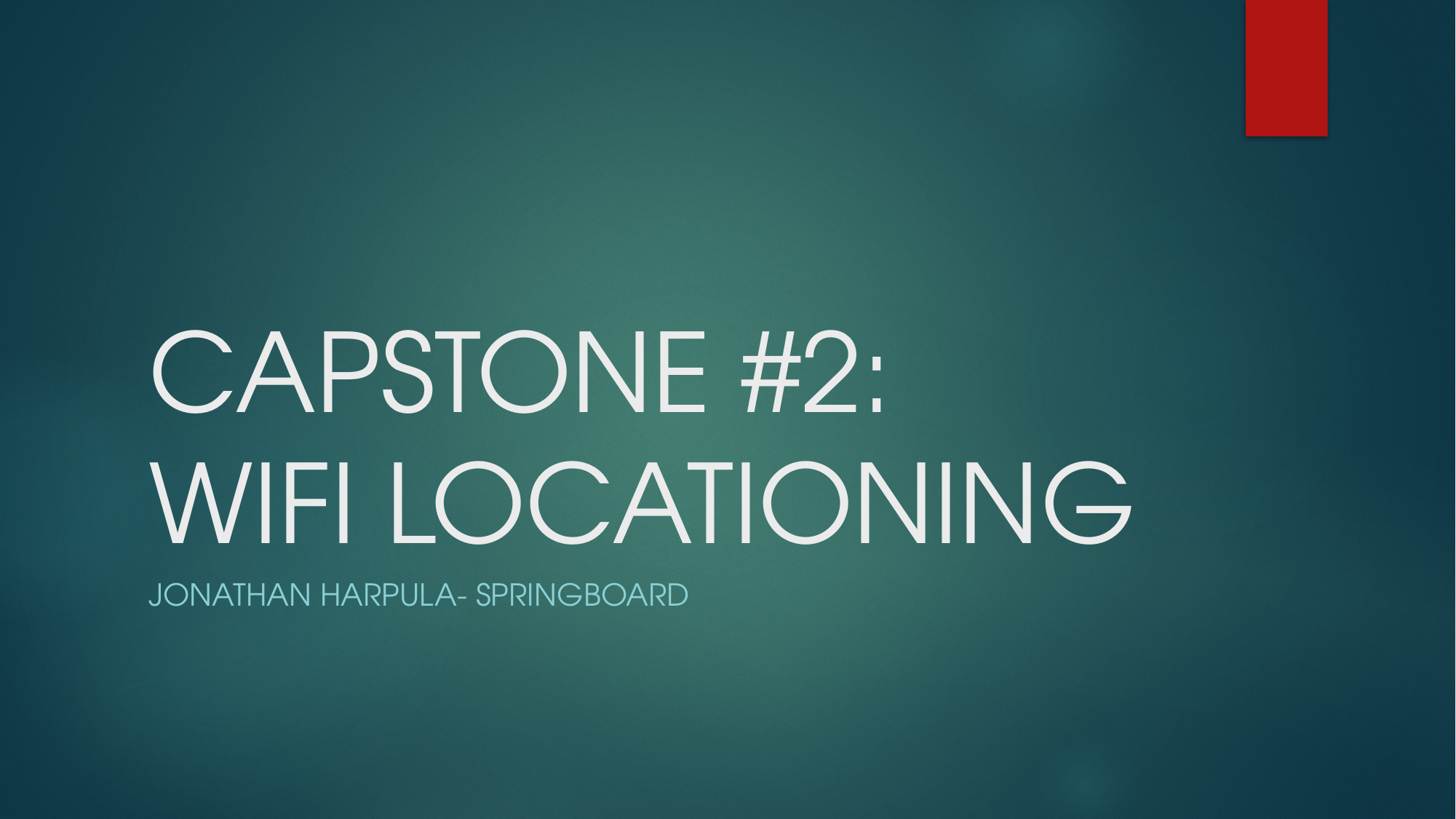

# CAPSTONE #2: WIFI LOCATIONING
Jonathan Harpula- SPRINGBOARD